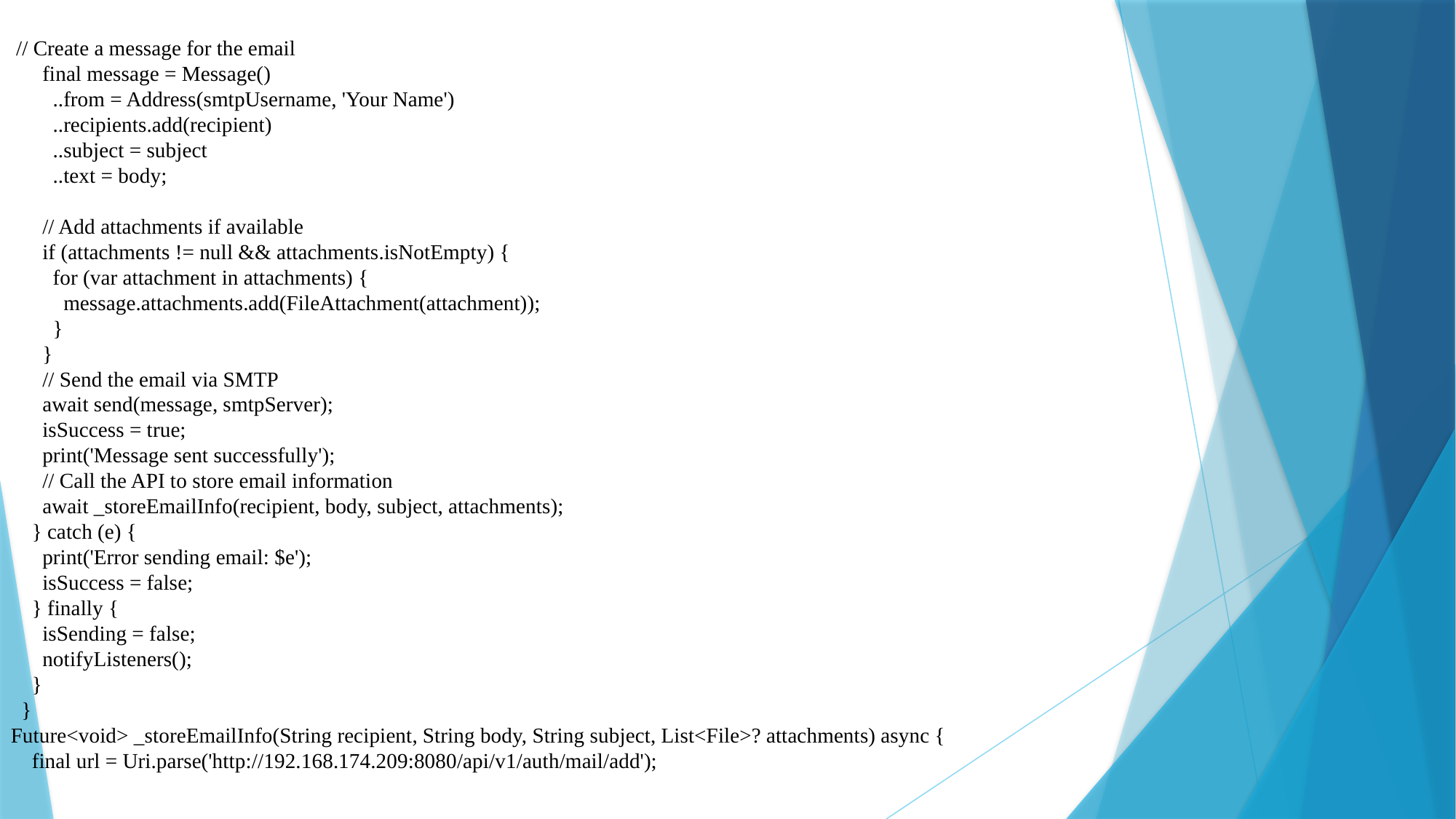

// Create a message for the email
      final message = Message()
        ..from = Address(smtpUsername, 'Your Name')
        ..recipients.add(recipient)
        ..subject = subject
        ..text = body;

      // Add attachments if available
      if (attachments != null && attachments.isNotEmpty) {
        for (var attachment in attachments) {
          message.attachments.add(FileAttachment(attachment));
        }
      }
      // Send the email via SMTP
      await send(message, smtpServer);
      isSuccess = true;
      print('Message sent successfully');
      // Call the API to store email information
      await _storeEmailInfo(recipient, body, subject, attachments);
    } catch (e) {
      print('Error sending email: $e');
      isSuccess = false;
    } finally {
      isSending = false;
      notifyListeners();
    }
  }
Future<void> _storeEmailInfo(String recipient, String body, String subject, List<File>? attachments) async {
    final url = Uri.parse('http://192.168.174.209:8080/api/v1/auth/mail/add');